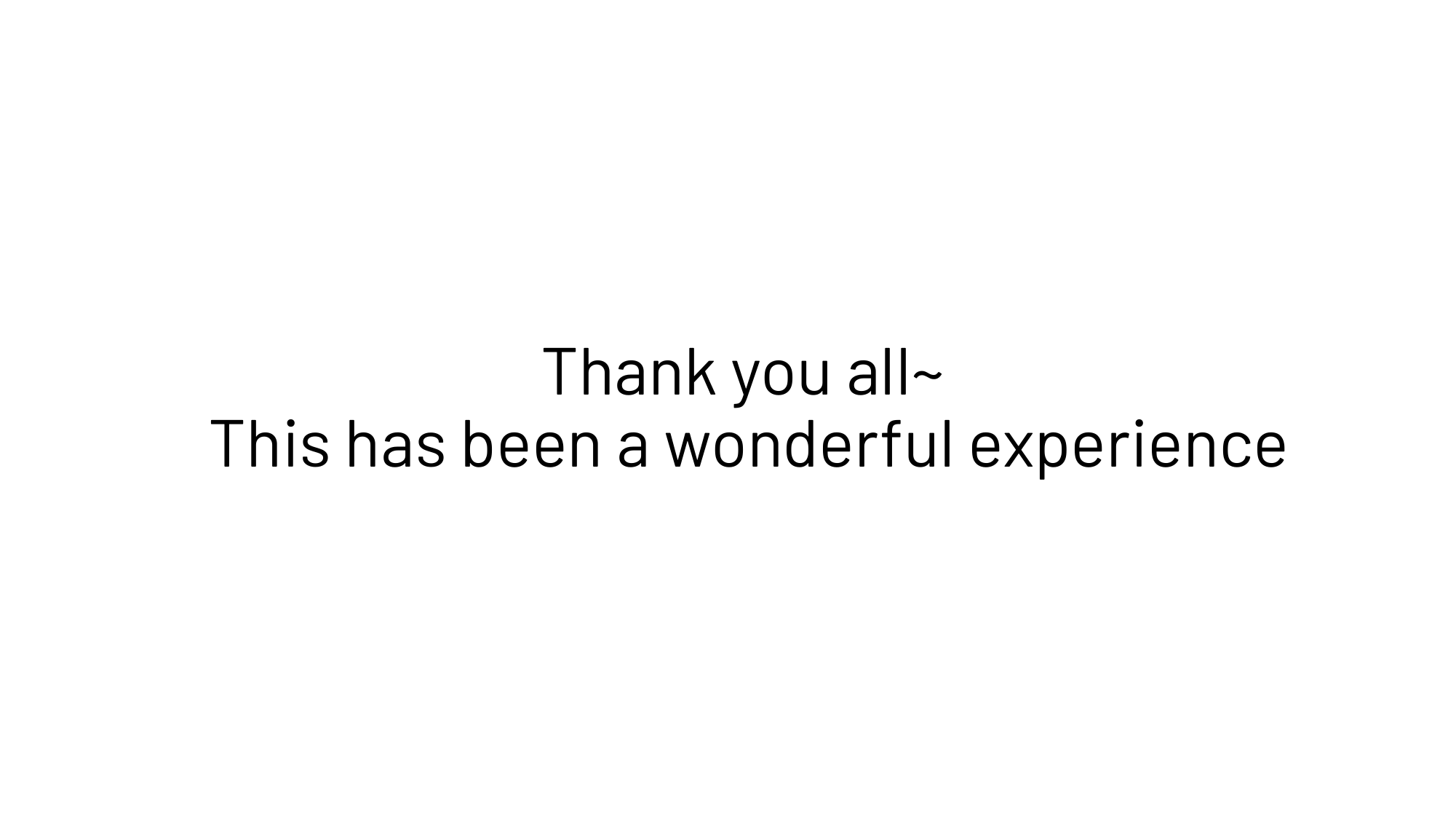

# Thank you all~ This has been a wonderful experience